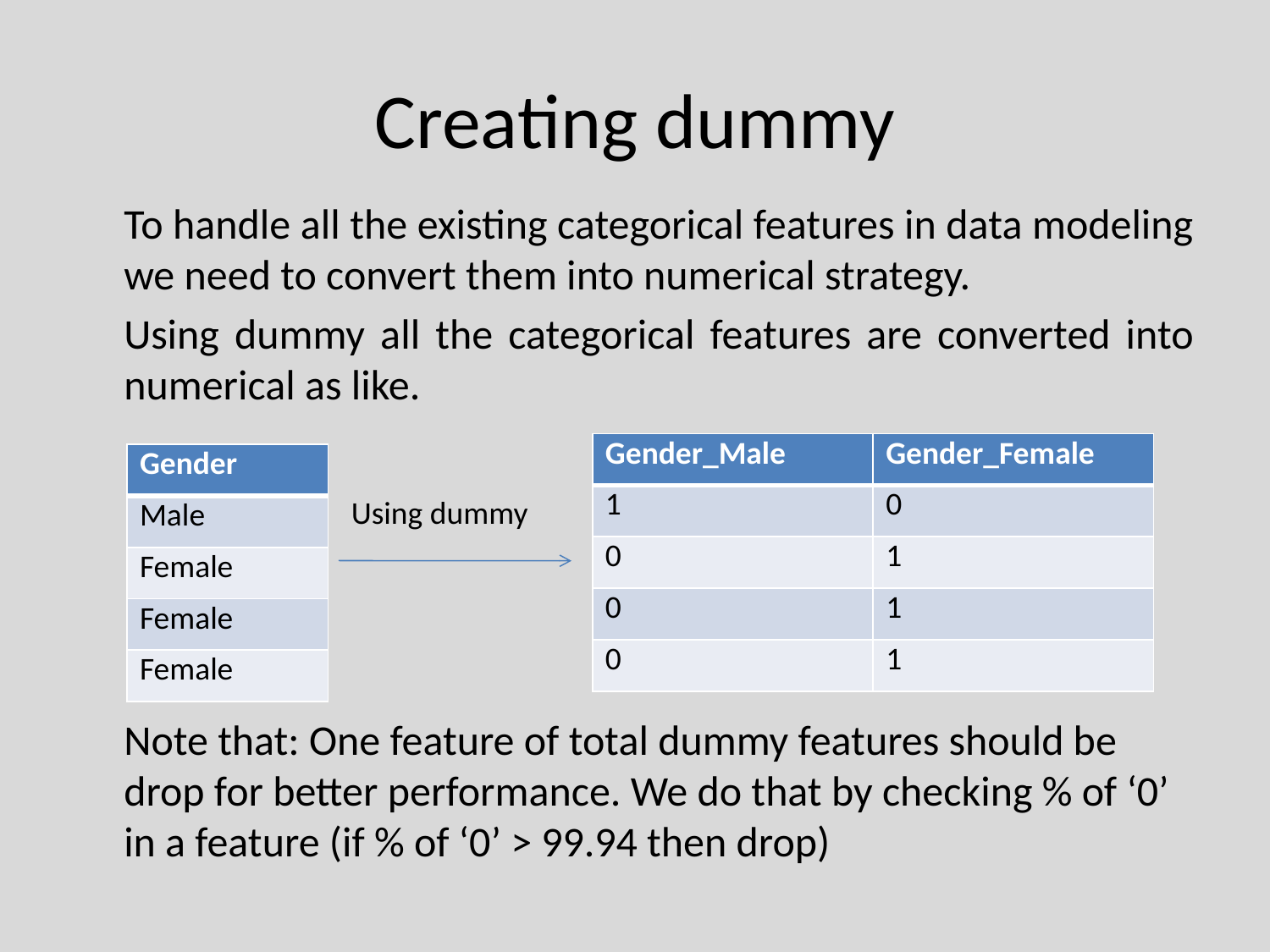

# Creating dummy
	To handle all the existing categorical features in data modeling we need to convert them into numerical strategy.
	Using dummy all the categorical features are converted into numerical as like.

	Note that: One feature of total dummy features should be drop for better performance. We do that by checking % of ‘0’ in a feature (if % of ‘0’ > 99.94 then drop)
| Gender\_Male | Gender\_Female |
| --- | --- |
| 1 | 0 |
| 0 | 1 |
| 0 | 1 |
| 0 | 1 |
| Gender |
| --- |
| Male |
| Female |
| Female |
| Female |
Using dummy